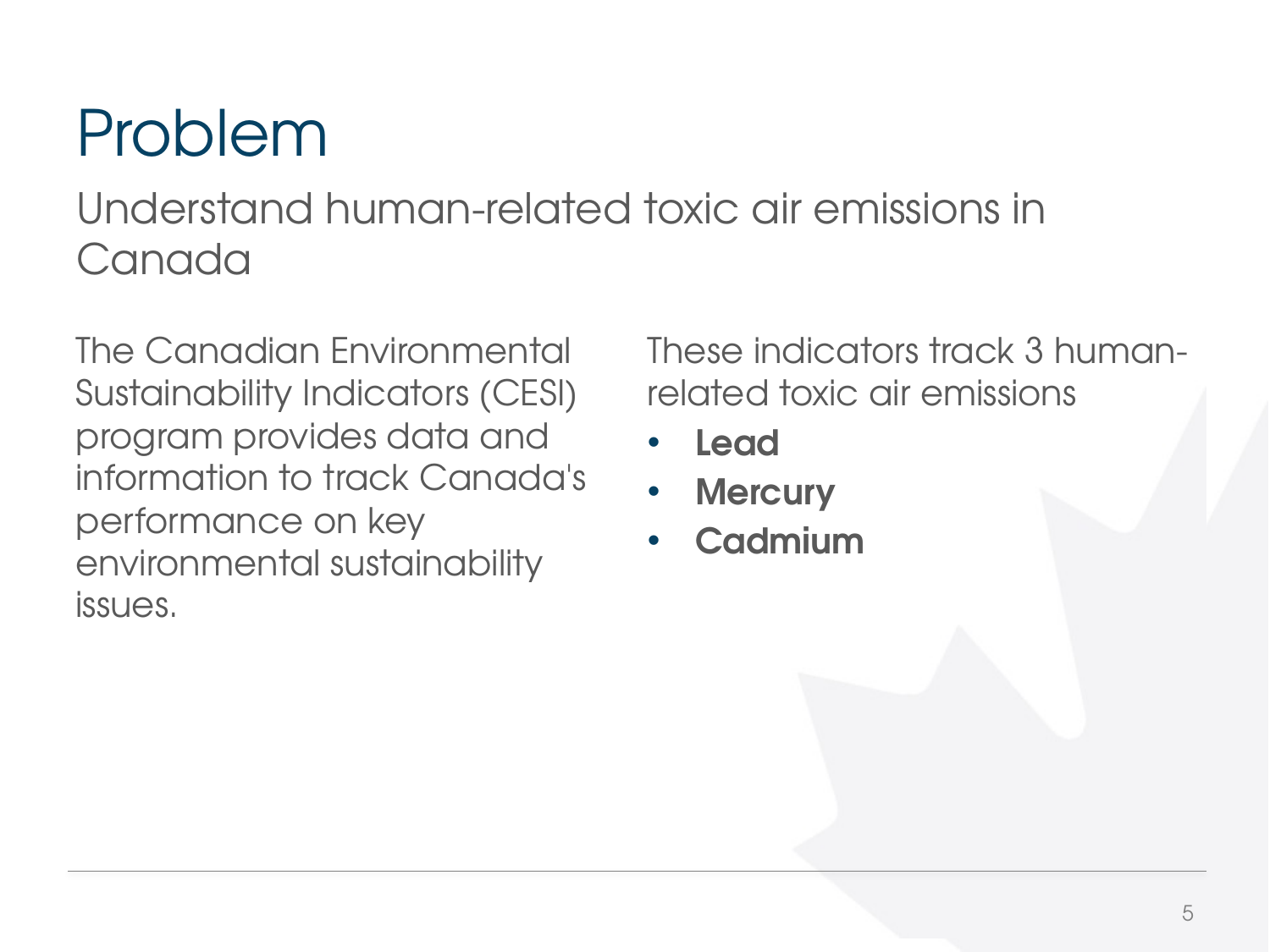

# Problem
Understand human-related toxic air emissions in Canada
The Canadian Environmental Sustainability Indicators (CESI) program provides data and information to track Canada's performance on key environmental sustainability issues.
These indicators track 3 human-related toxic air emissions
Lead
Mercury
Cadmium
5